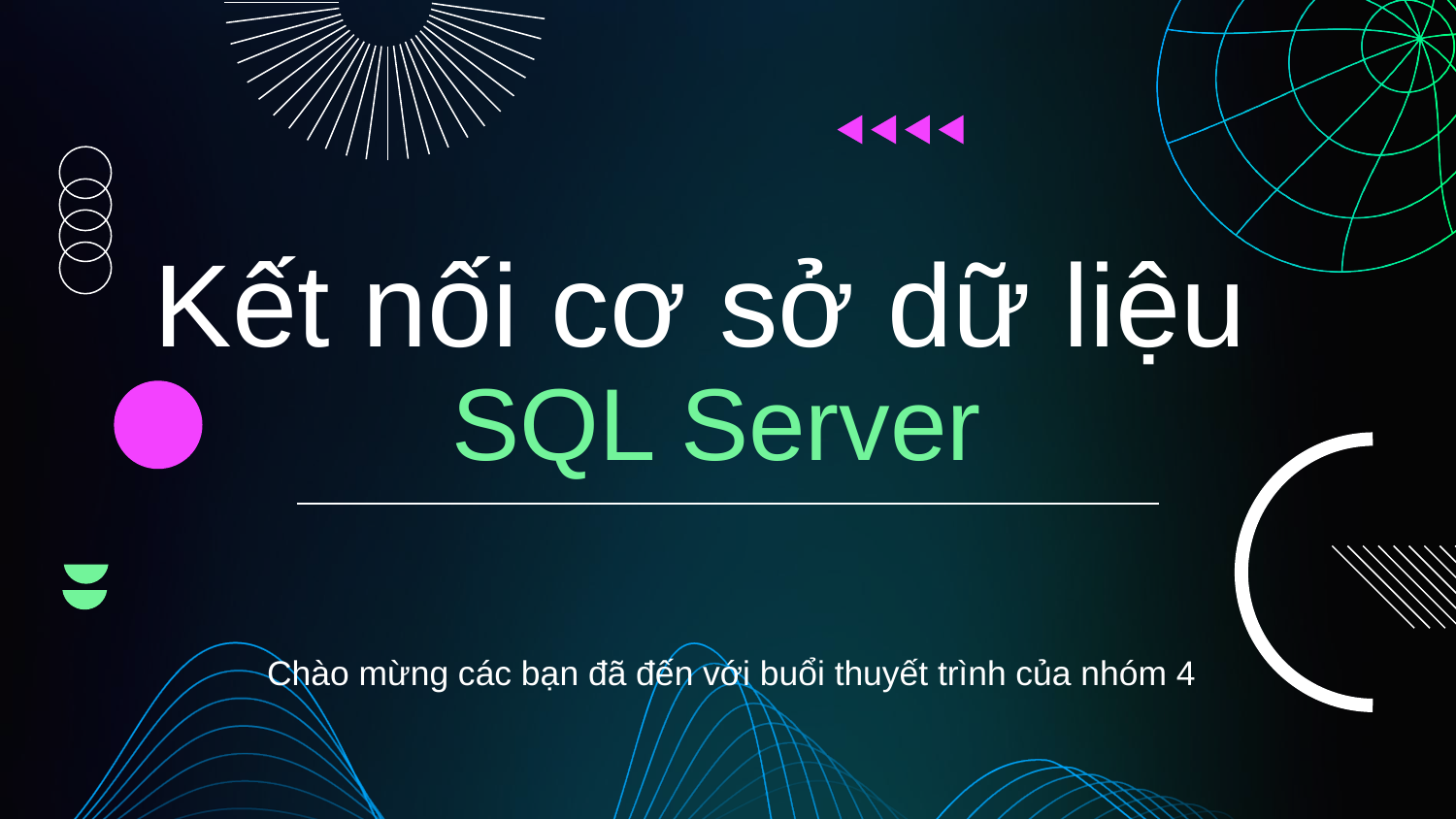

# Kết nối cơ sở dữ liệu SQL Server

Chào mừng các bạn đã đến với buổi thuyết trình của nhóm 4